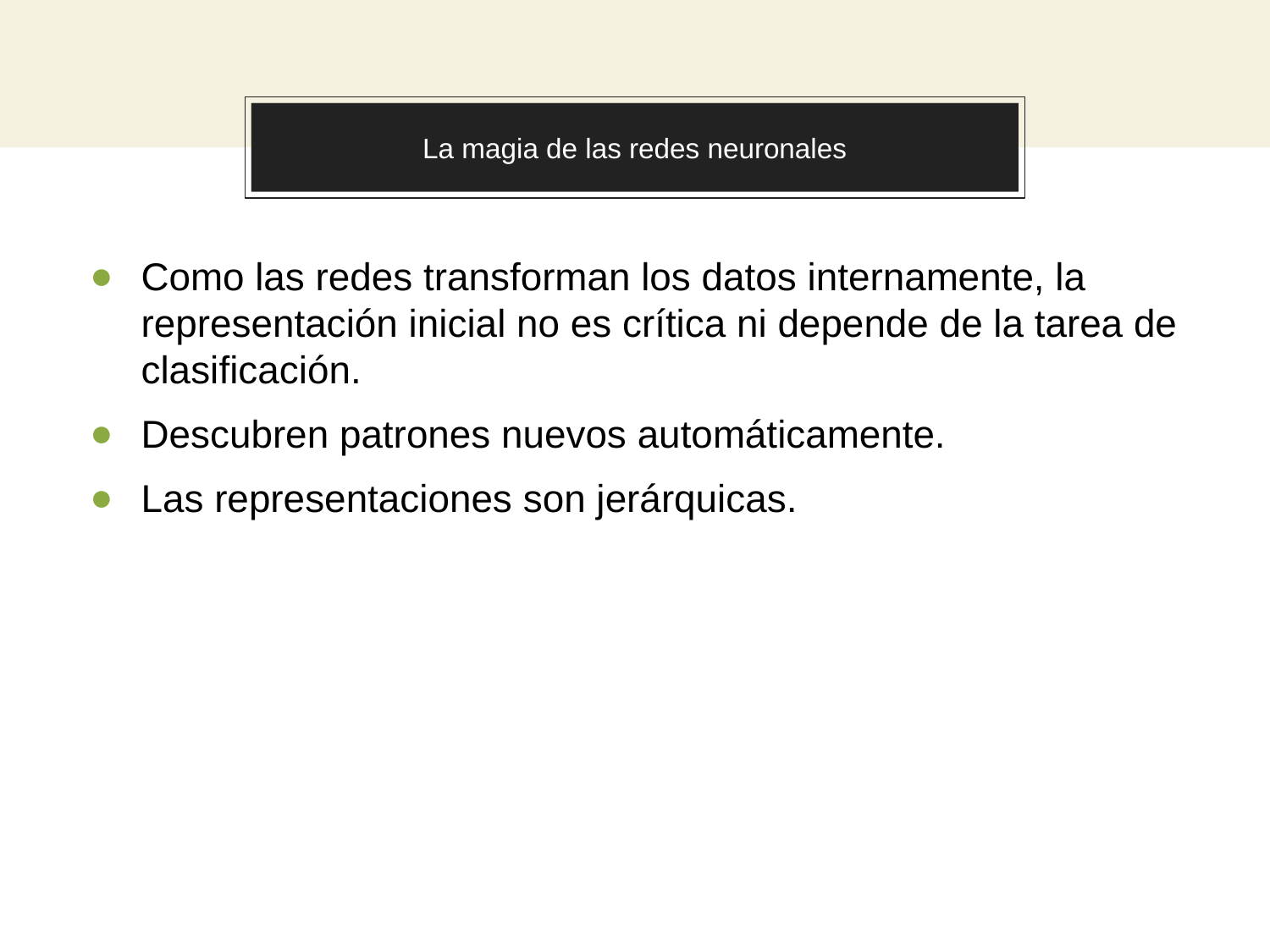

Regresión Lineal
# La magia de las redes neuronales
Como las redes transforman los datos internamente, la representación inicial no es crítica ni depende de la tarea de clasificación.
Descubren patrones nuevos automáticamente.
Las representaciones son jerárquicas.